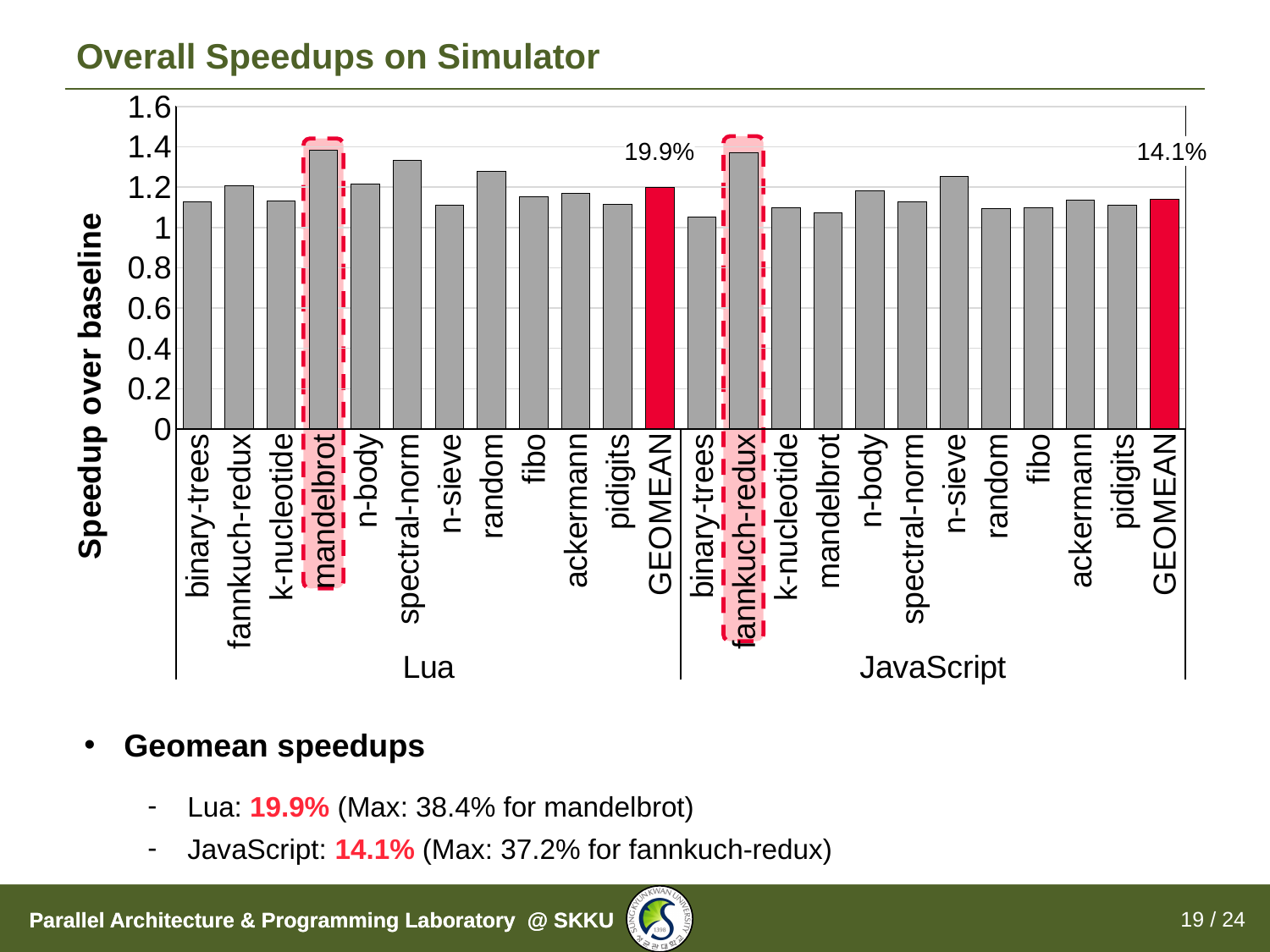

# Overall Speedups on Simulator

### Chart

| Category |  |
|---|---|
| binary-trees | 1.129 |
| fannkuch-redux | 1.208 |
| k-nucleotide | 1.13 |
| mandelbrot | 1.384 |
| n-body | 1.216 |
| spectral-norm | 1.332 |
| n-sieve | 1.11 |
| random | 1.276 |
| fibo | 1.153 |
| ackermann | 1.17 |
| pidigits | 1.114 |
| GEOMEAN | 1.199 |
| binary-trees | 1.051 |
| fannkuch-redux | 1.372 |
| k-nucleotide | 1.096 |
| mandelbrot | 1.073 |
| n-body | 1.182 |
| spectral-norm | 1.125 |
| n-sieve | 1.253 |
| random | 1.094 |
| fibo | 1.098 |
| ackermann | 1.136 |
| pidigits | 1.109 |
| GEOMEAN | 1.141 |
19.9%

14.1%

Geomean speedups
Lua: 19.9% (Max: 38.4% for mandelbrot)
JavaScript: 14.1% (Max: 37.2% for fannkuch-redux)
19 / 24